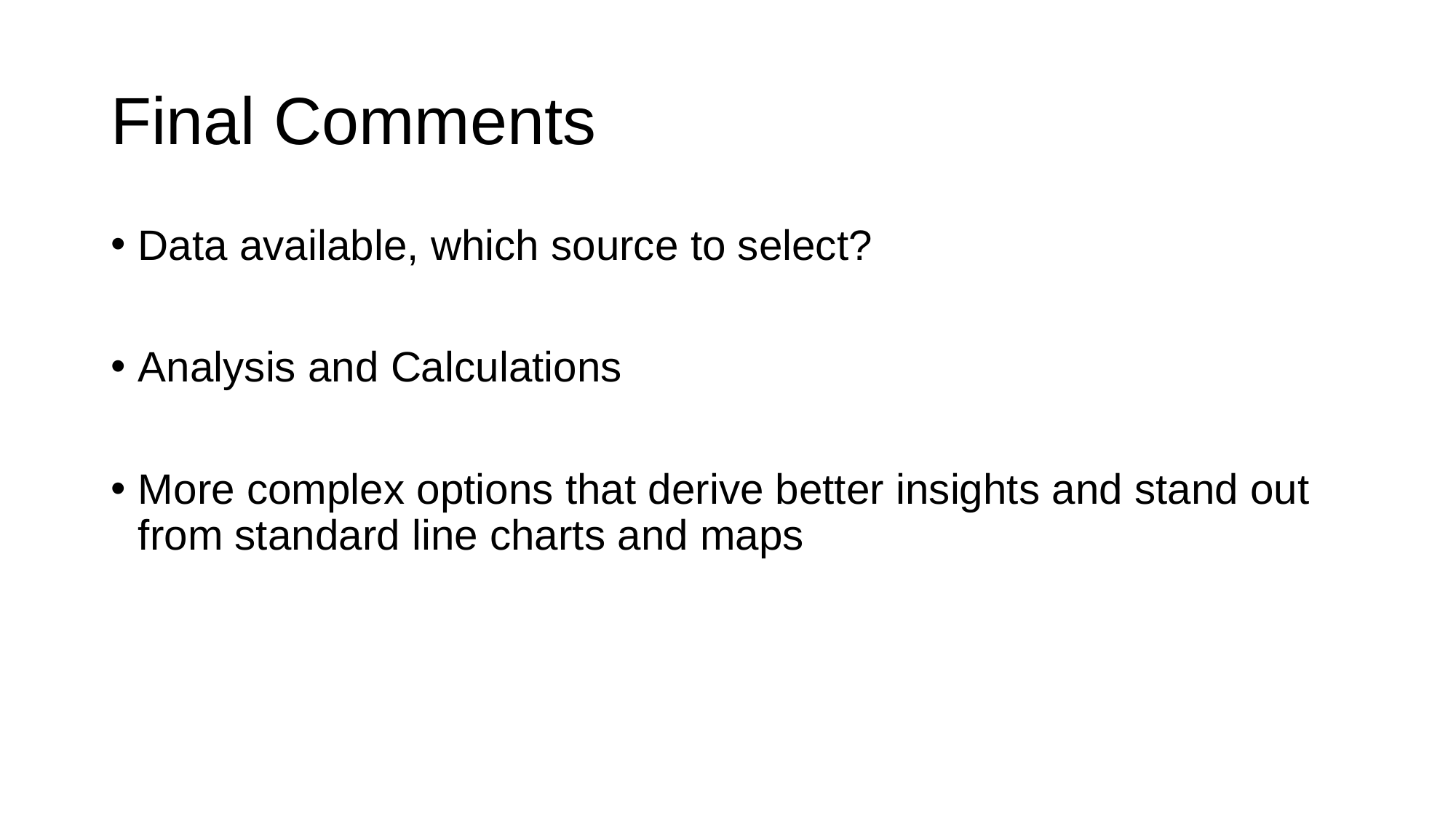

# Final Comments
Data available, which source to select?

Analysis and Calculations

More complex options that derive better insights and stand out from standard line charts and maps